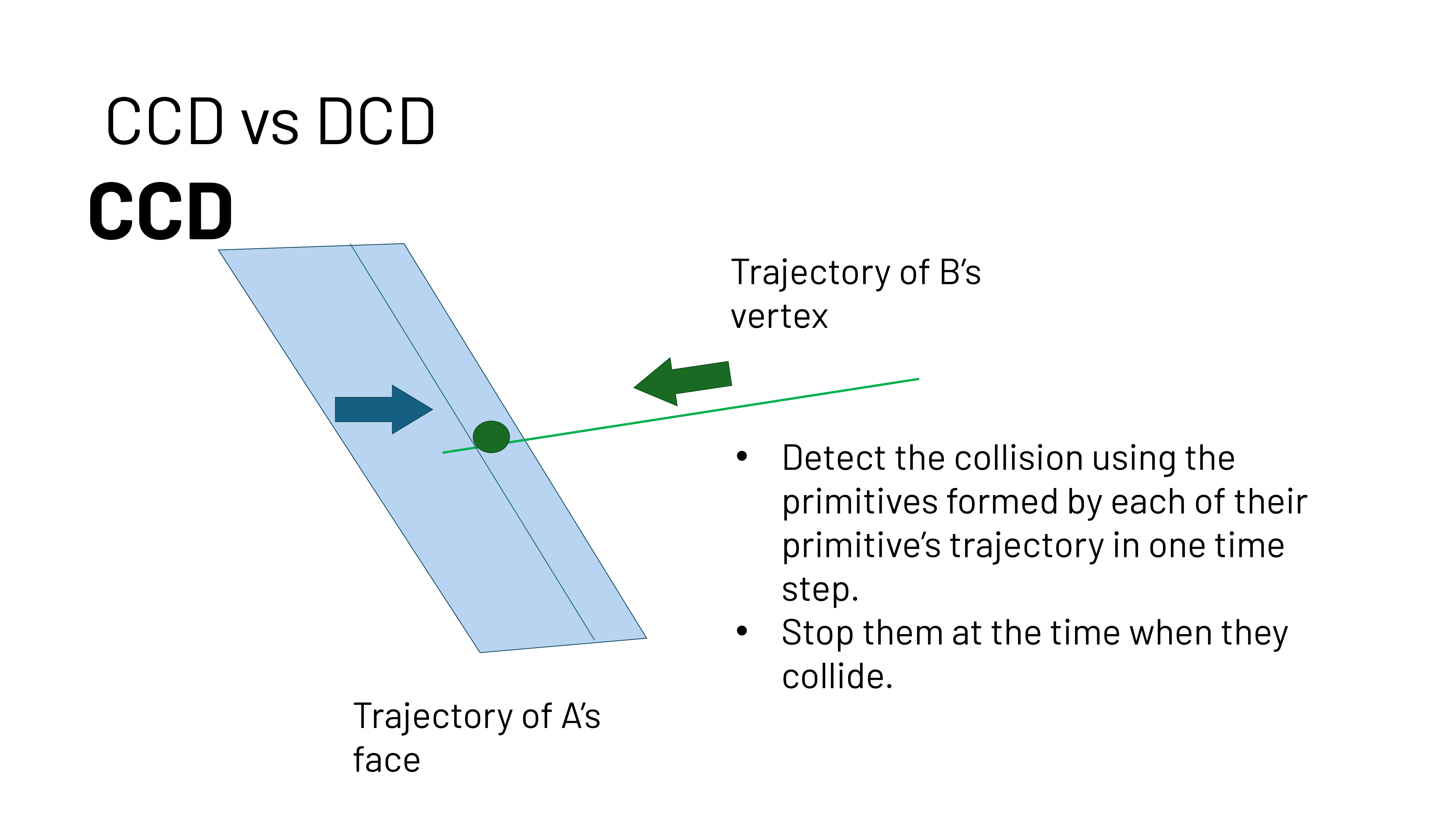

# CCD vs DCD
CCD

Trajectory of B’s
vertex

Detect the collision using the primitives formed by each of their primitive’s trajectory in one time step.
Stop them at the time when they collide.
Trajectory of A’s
face